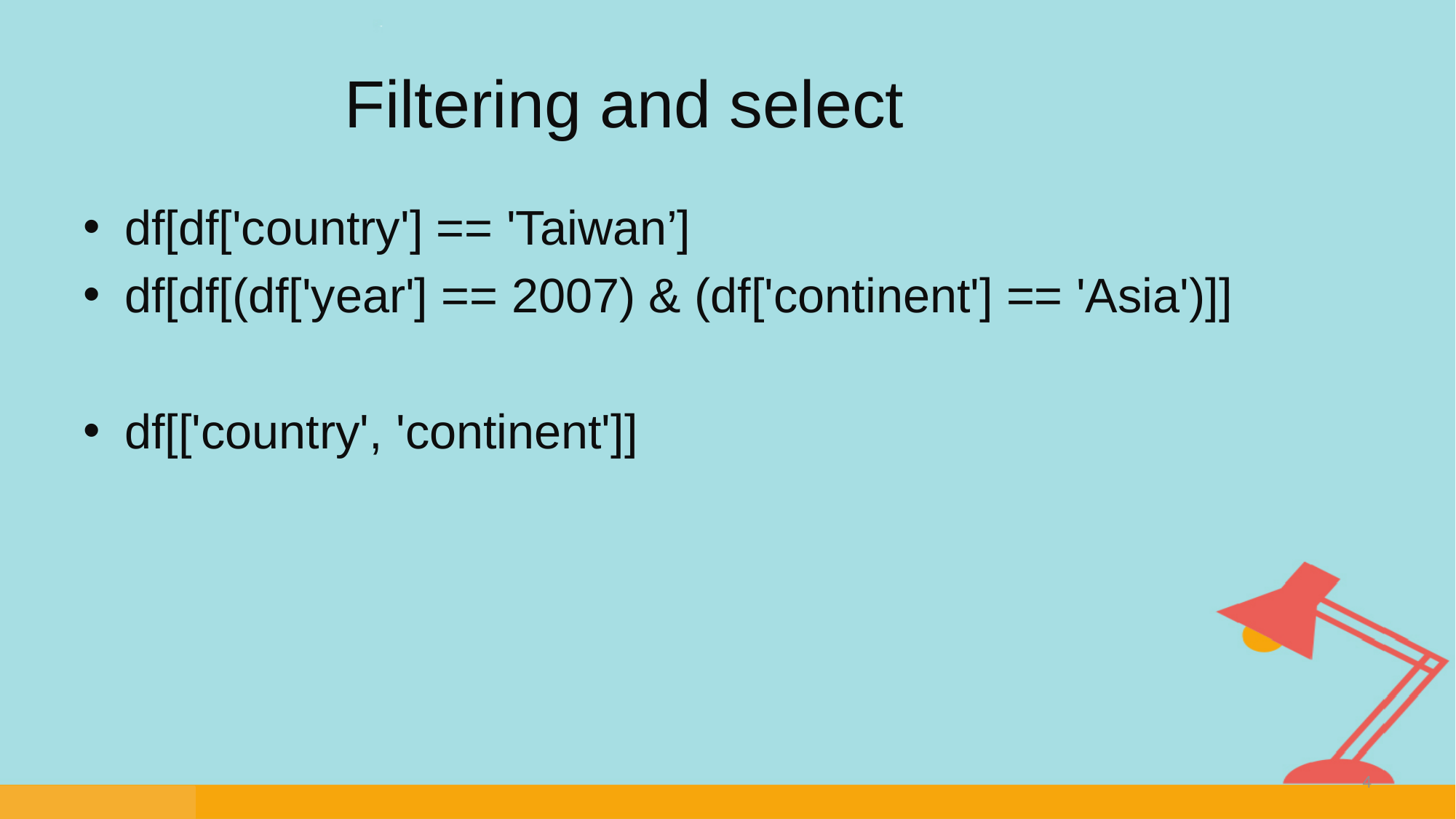

# Filtering and select
df[df['country'] == 'Taiwan’]
df[df[(df['year'] == 2007) & (df['continent'] == 'Asia')]]

df[['country', 'continent']]
4